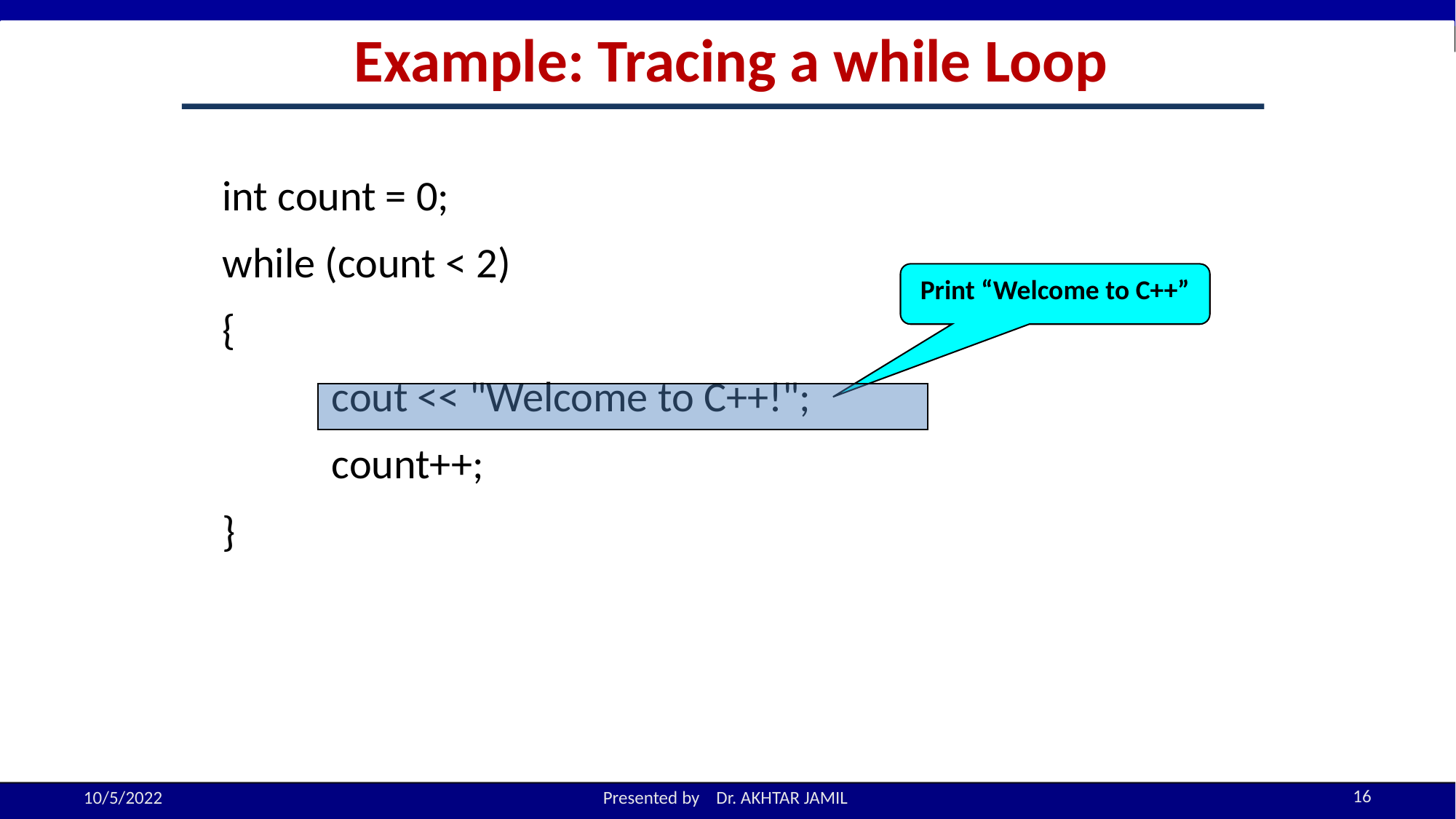

Example: Tracing a while Loop

int count = 0;
while (count < 2)
{
  	cout << "Welcome to C++!";
  	count++;
}

Print “Welcome to C++”

16
10/5/2022
Presented by    Dr. AKHTAR JAMIL